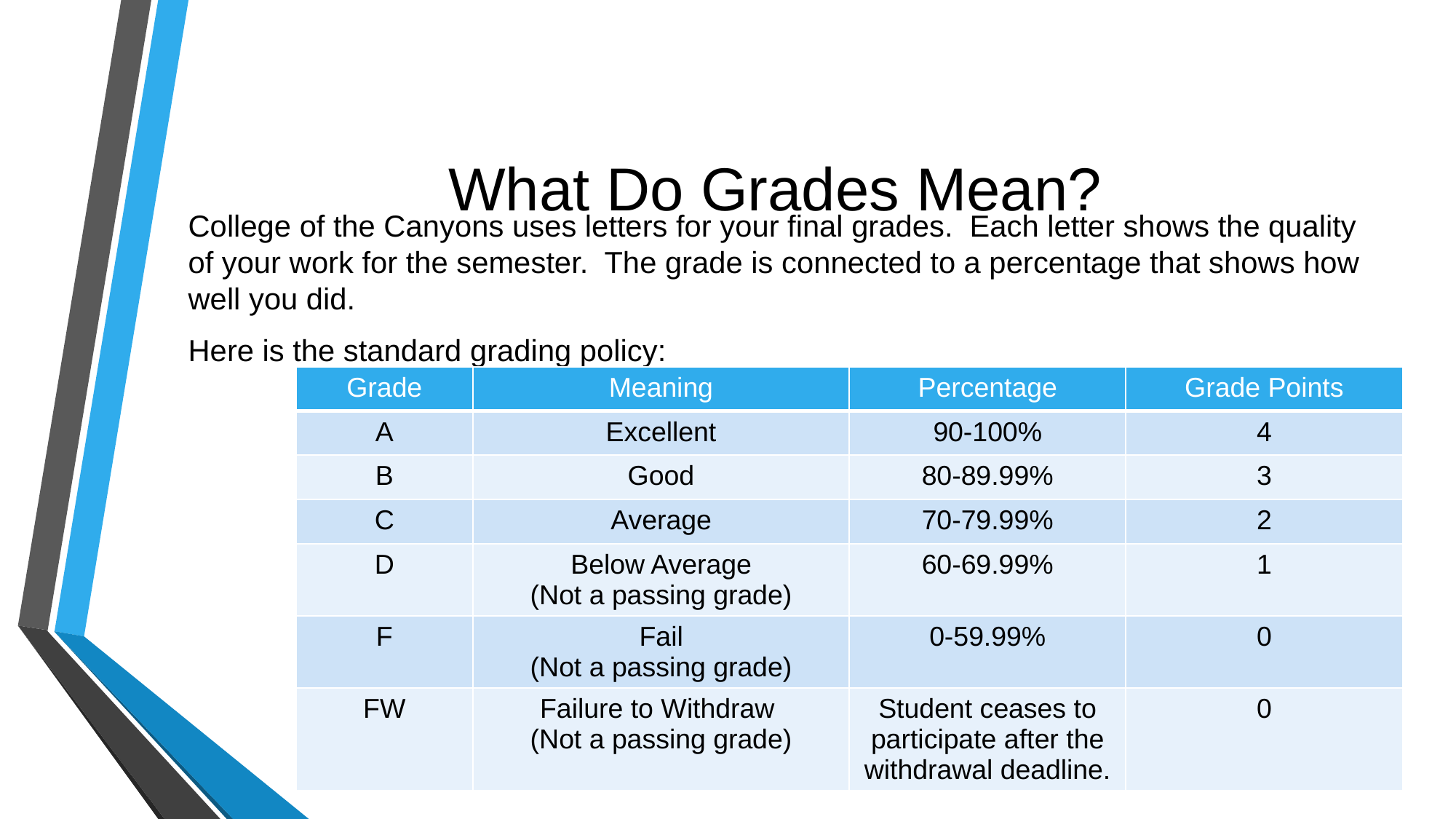

# What Do Grades Mean?
College of the Canyons uses letters for your final grades.  Each letter shows the quality of your work for the semester.  The grade is connected to a percentage that shows how well you did.
Here is the standard grading policy:

| Grade | Meaning | Percentage | Grade Points |
| --- | --- | --- | --- |
| A | Excellent | 90-100% | 4 |
| B | Good | 80-89.99% | 3 |
| C | Average | 70-79.99% | 2 |
| D | Below Average (Not a passing grade) | 60-69.99% | 1 |
| F | Fail (Not a passing grade) | 0-59.99% | 0 |
| FW | Failure to Withdraw (Not a passing grade) | Student ceases to participate after the withdrawal deadline. | 0 |